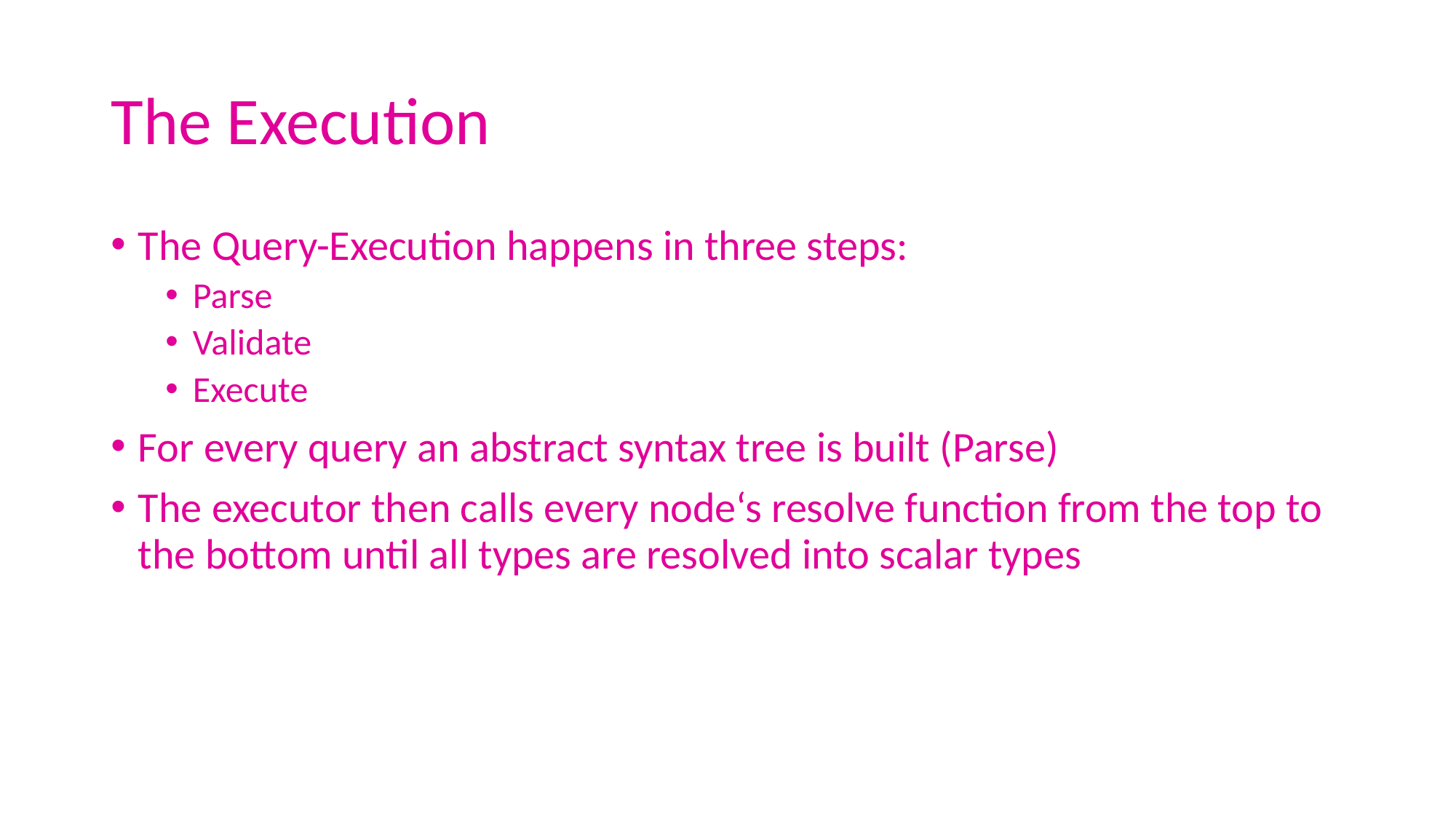

# The Execution
The Query-Execution happens in three steps:
Parse
Validate
Execute
For every query an abstract syntax tree is built (Parse)
The executor then calls every node‘s resolve function from the top to the bottom until all types are resolved into scalar types